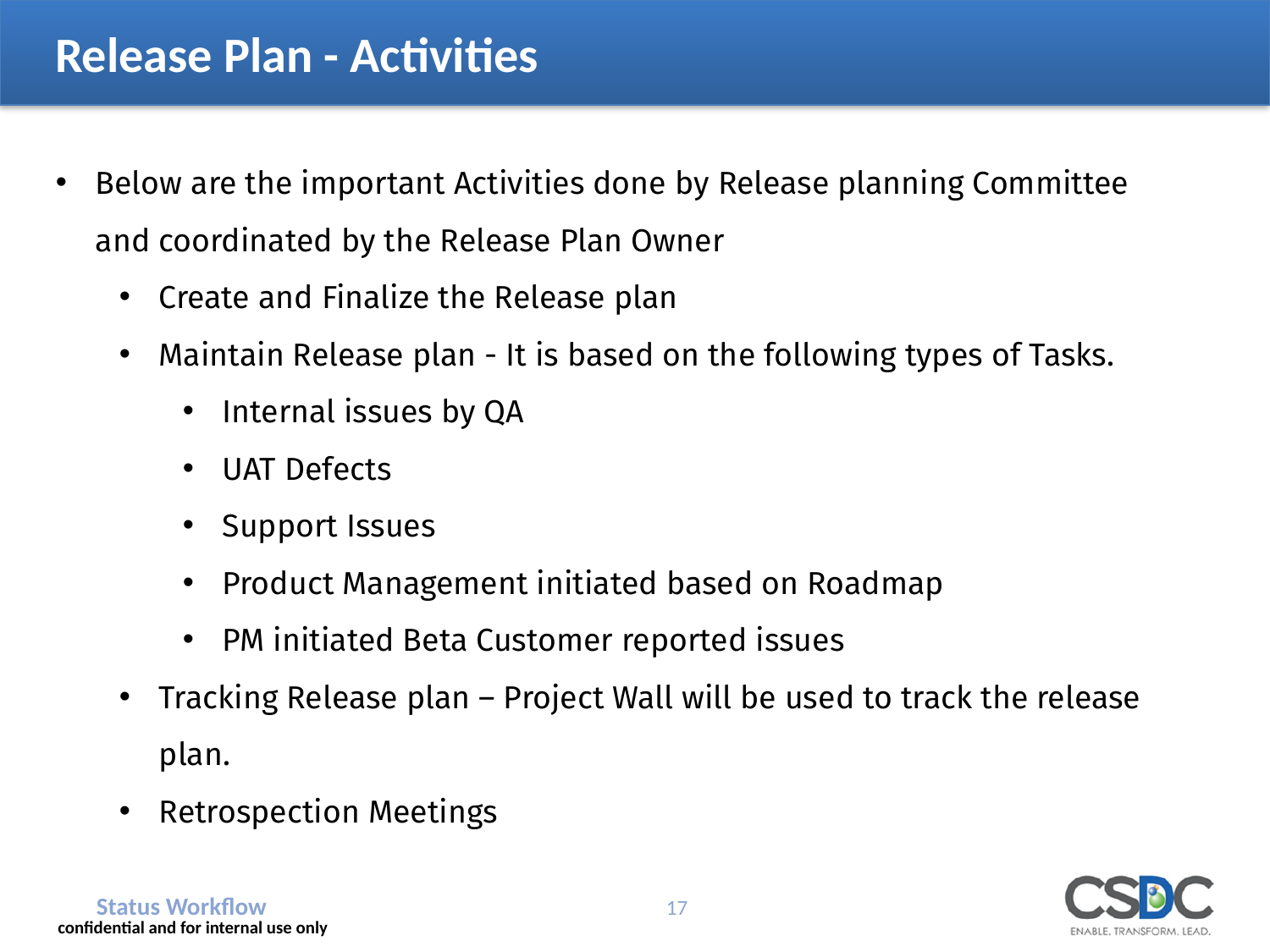

# Release Plan - Activities
Below are the important Activities done by Release planning Committee and coordinated by the Release Plan Owner
Create and Finalize the Release plan
Maintain Release plan - It is based on the following types of Tasks.
Internal issues by QA
UAT Defects
Support Issues
Product Management initiated based on Roadmap
PM initiated Beta Customer reported issues
Tracking Release plan – Project Wall will be used to track the release plan.
Retrospection Meetings
Status Workflow
17
confidential and for internal use only